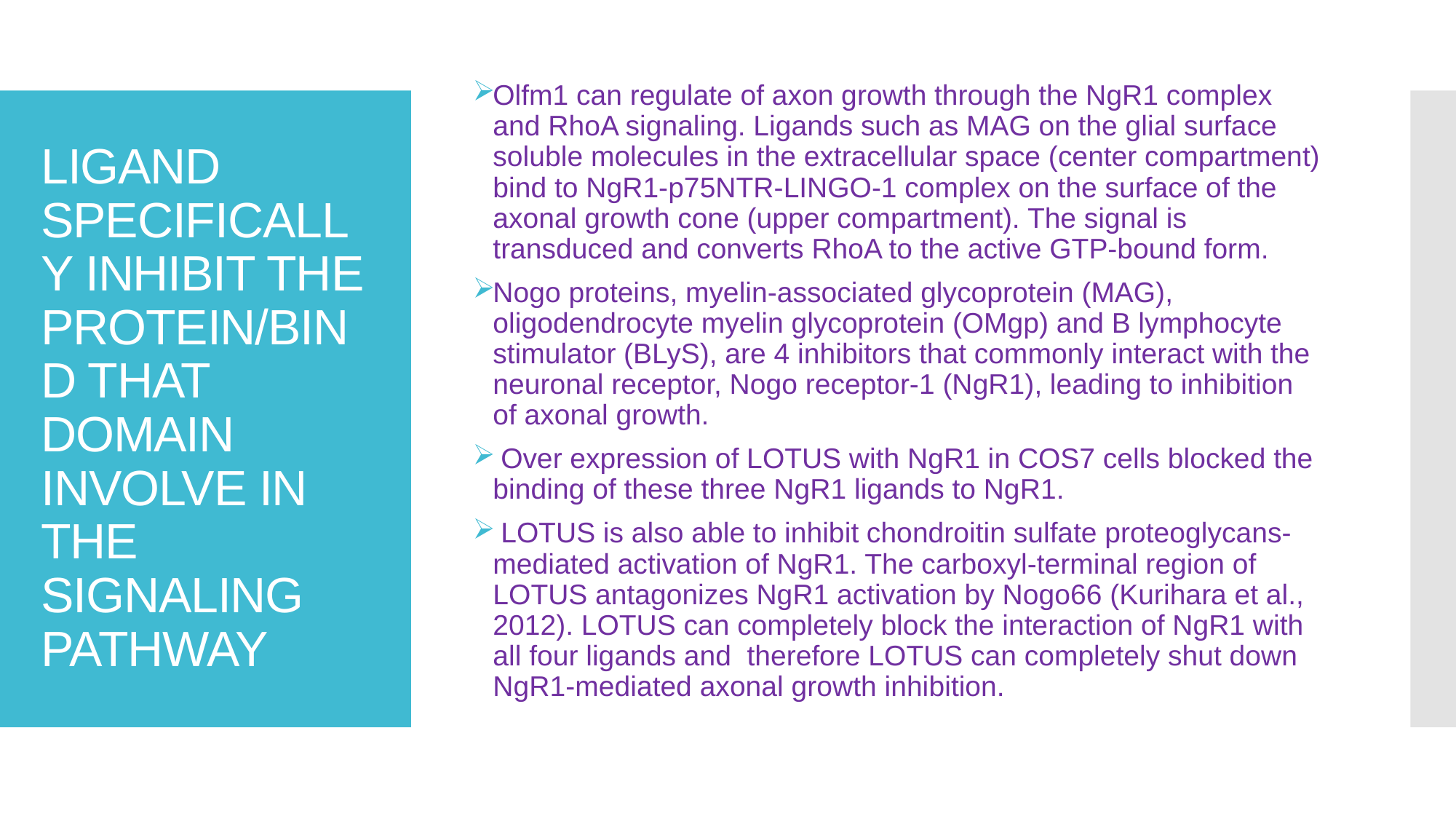

Olfm1 can regulate of axon growth through the NgR1 complex and RhoA signaling. Ligands such as MAG on the glial surface soluble molecules in the extracellular space (center compartment) bind to NgR1-p75NTR-LINGO-1 complex on the surface of the axonal growth cone (upper compartment). The signal is transduced and converts RhoA to the active GTP-bound form.
Nogo proteins, myelin-associated glycoprotein (MAG), oligodendrocyte myelin glycoprotein (OMgp) and B lymphocyte stimulator (BLyS), are 4 inhibitors that commonly interact with the neuronal receptor, Nogo receptor-1 (NgR1), leading to inhibition of axonal growth.
 Over expression of LOTUS with NgR1 in COS7 cells blocked the binding of these three NgR1 ligands to NgR1.
 LOTUS is also able to inhibit chondroitin sulfate proteoglycans-mediated activation of NgR1. The carboxyl-terminal region of LOTUS antagonizes NgR1 activation by Nogo66 (Kurihara et al., 2012). LOTUS can completely block the interaction of NgR1 with all four ligands and  therefore LOTUS can completely shut down NgR1-mediated axonal growth inhibition.

# LIGAND SPECIFICALLY INHIBIT THE PROTEIN/BIND THAT DOMAIN INVOLVE IN THE SIGNALING PATHWAY